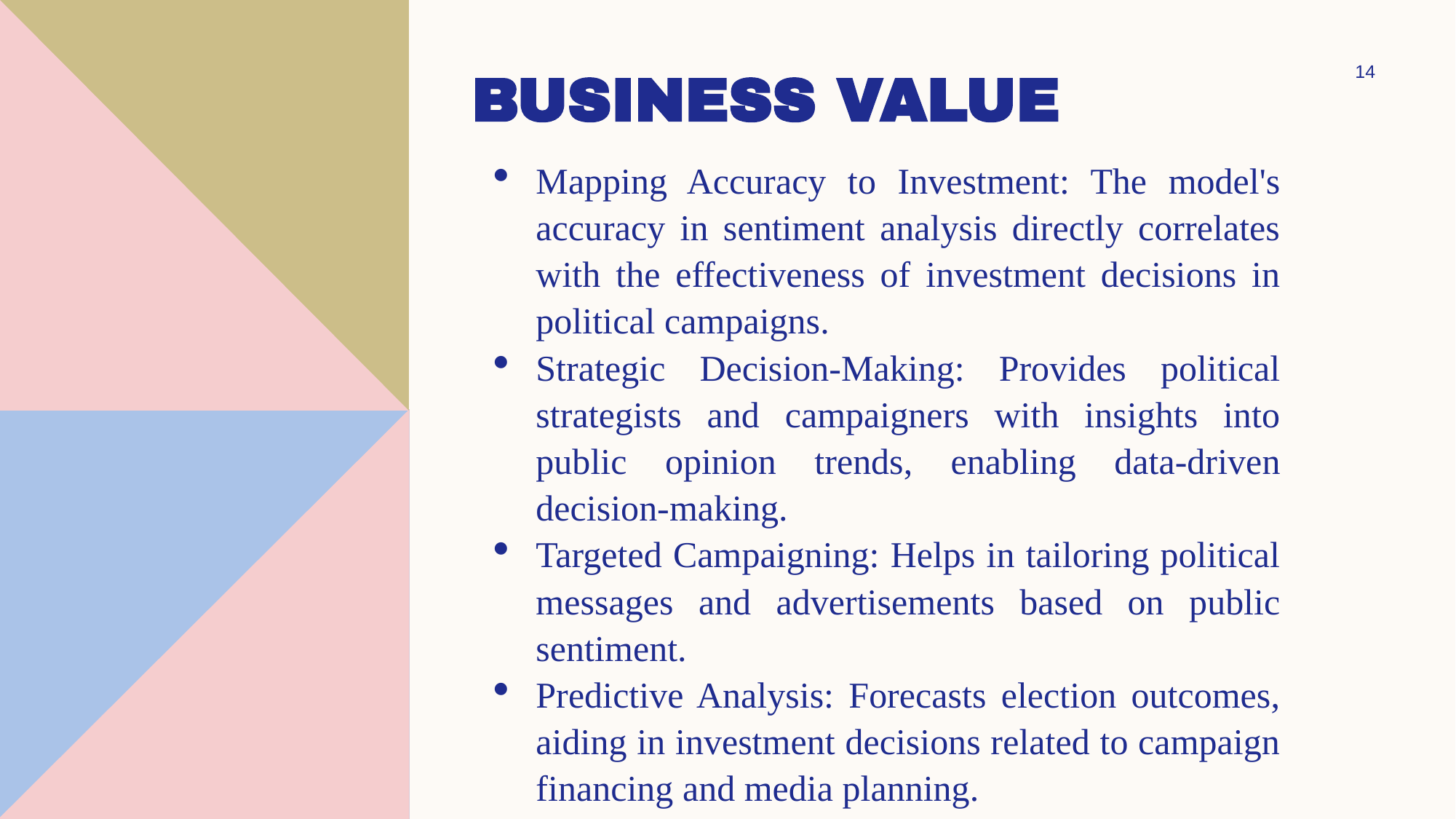

# BUSINESS VALUE
14
Mapping Accuracy to Investment: The model's accuracy in sentiment analysis directly correlates with the effectiveness of investment decisions in political campaigns.
Strategic Decision-Making: Provides political strategists and campaigners with insights into public opinion trends, enabling data-driven decision-making.
Targeted Campaigning: Helps in tailoring political messages and advertisements based on public sentiment.
Predictive Analysis: Forecasts election outcomes, aiding in investment decisions related to campaign financing and media planning.